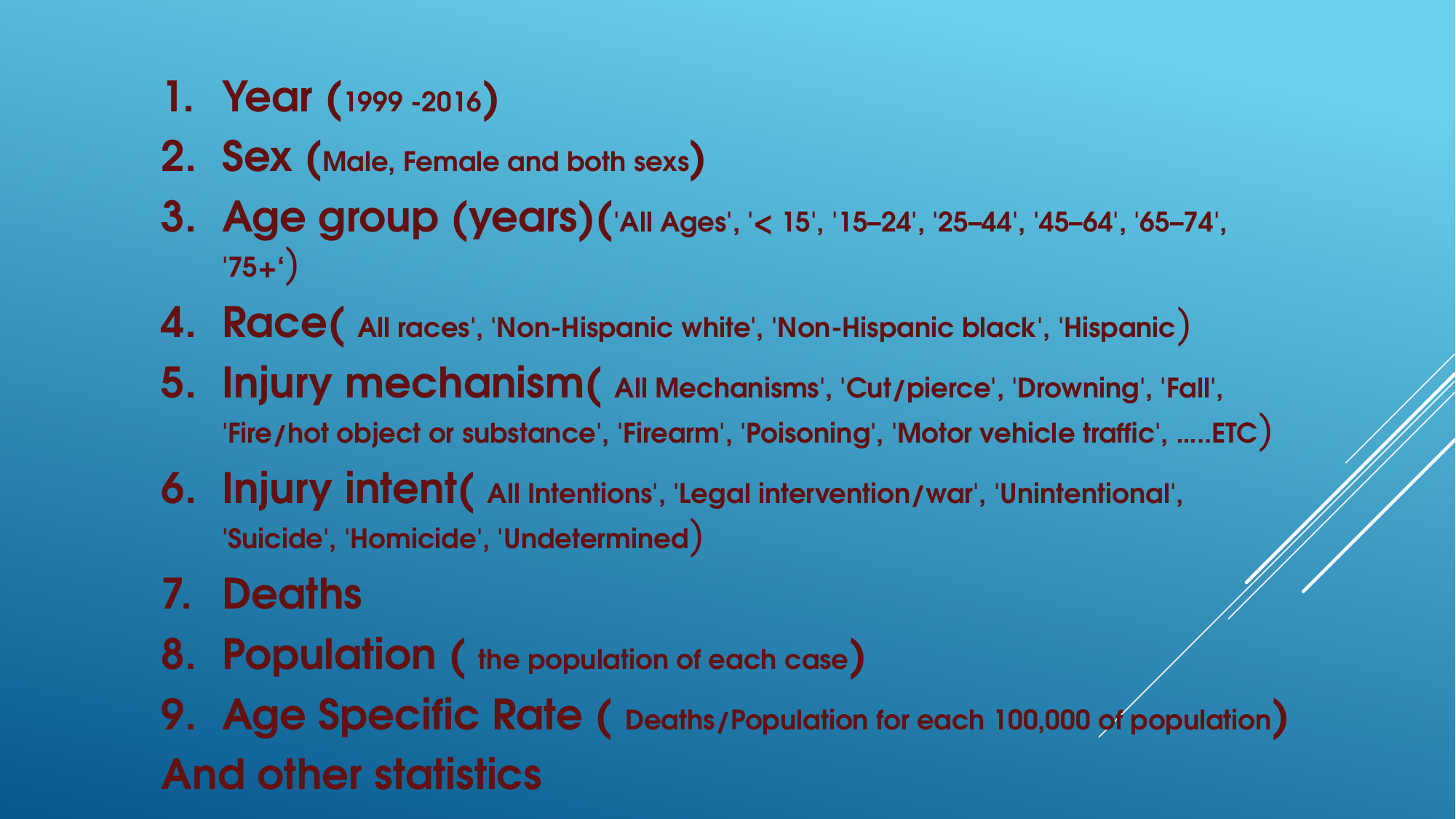

Year (1999 -2016)
Sex (Male, Female and both sexs)
Age group (years)('All Ages', '< 15', '15–24', '25–44', '45–64', '65–74', '75+‘)
Race( All races', 'Non-Hispanic white', 'Non-Hispanic black', 'Hispanic)
Injury mechanism( All Mechanisms', 'Cut/pierce', 'Drowning', 'Fall', 'Fire/hot object or substance', 'Firearm', 'Poisoning', 'Motor vehicle traffic', …..ETC)
Injury intent( All Intentions', 'Legal intervention/war', 'Unintentional', 'Suicide', 'Homicide', 'Undetermined)
Deaths
Population ( the population of each case)
Age Specific Rate ( Deaths/Population for each 100,000 of population)
And other statistics

#